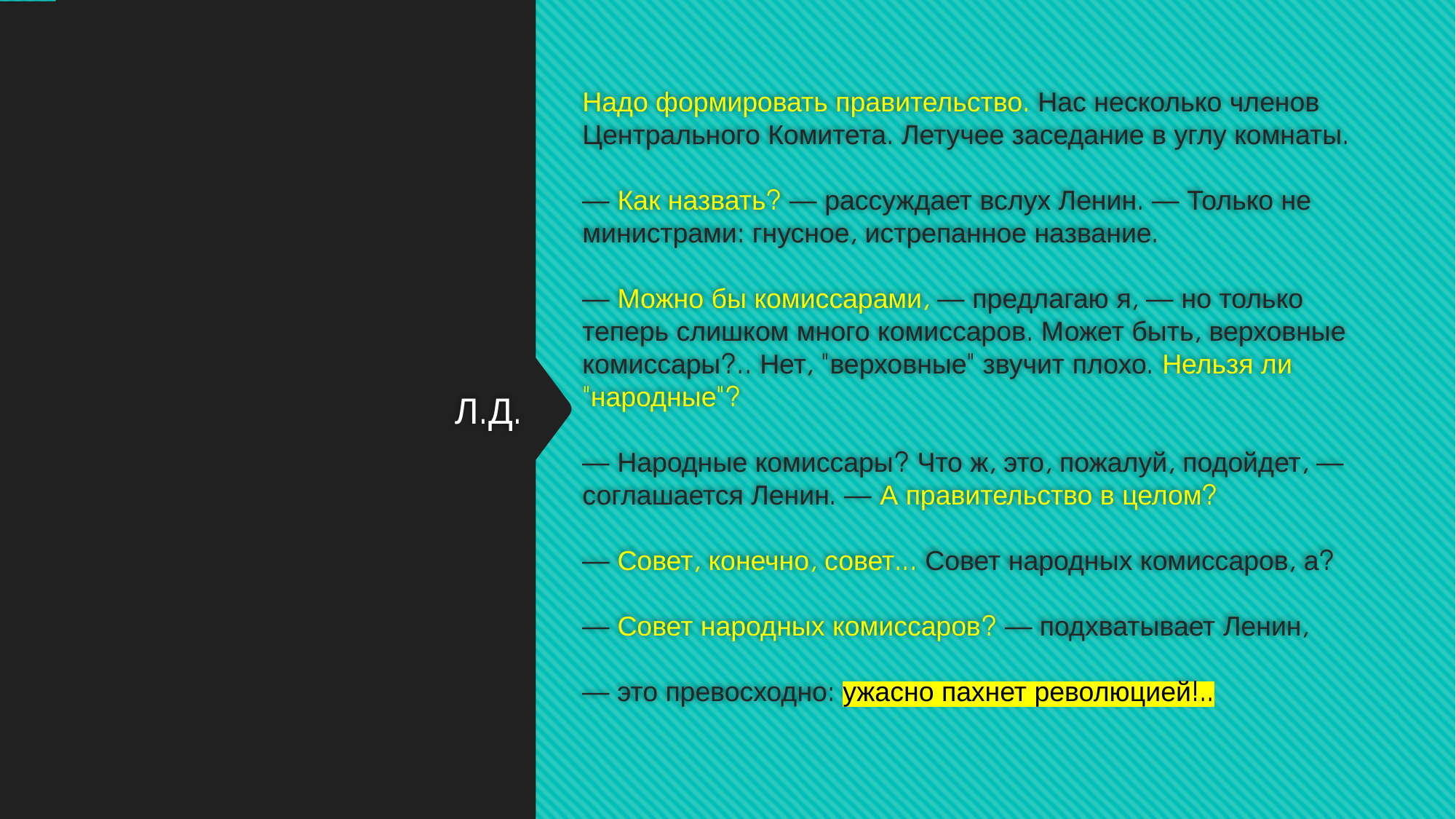

# Надо формировать правительство. Нас несколько членов Центрального Комитета. Летучее заседание в углу комнаты. — Как назвать? — рассуждает вслух Ленин. — Только не министрами: гнусное, истрепанное название. — Можно бы комиссарами, — предлагаю я, — но только теперь слишком много комиссаров. Может быть, верховные комиссары?.. Нет, "верховные" звучит плохо. Нельзя ли "народные"? — Народные комиссары? Что ж, это, пожалуй, подойдет, — соглашается Ленин. — А правительство в целом? — Совет, конечно, совет... Совет народных комиссаров, а? — Совет народных комиссаров? — подхватывает Ленин, — это превосходно: ужасно пахнет революцией!..

Л.Д.